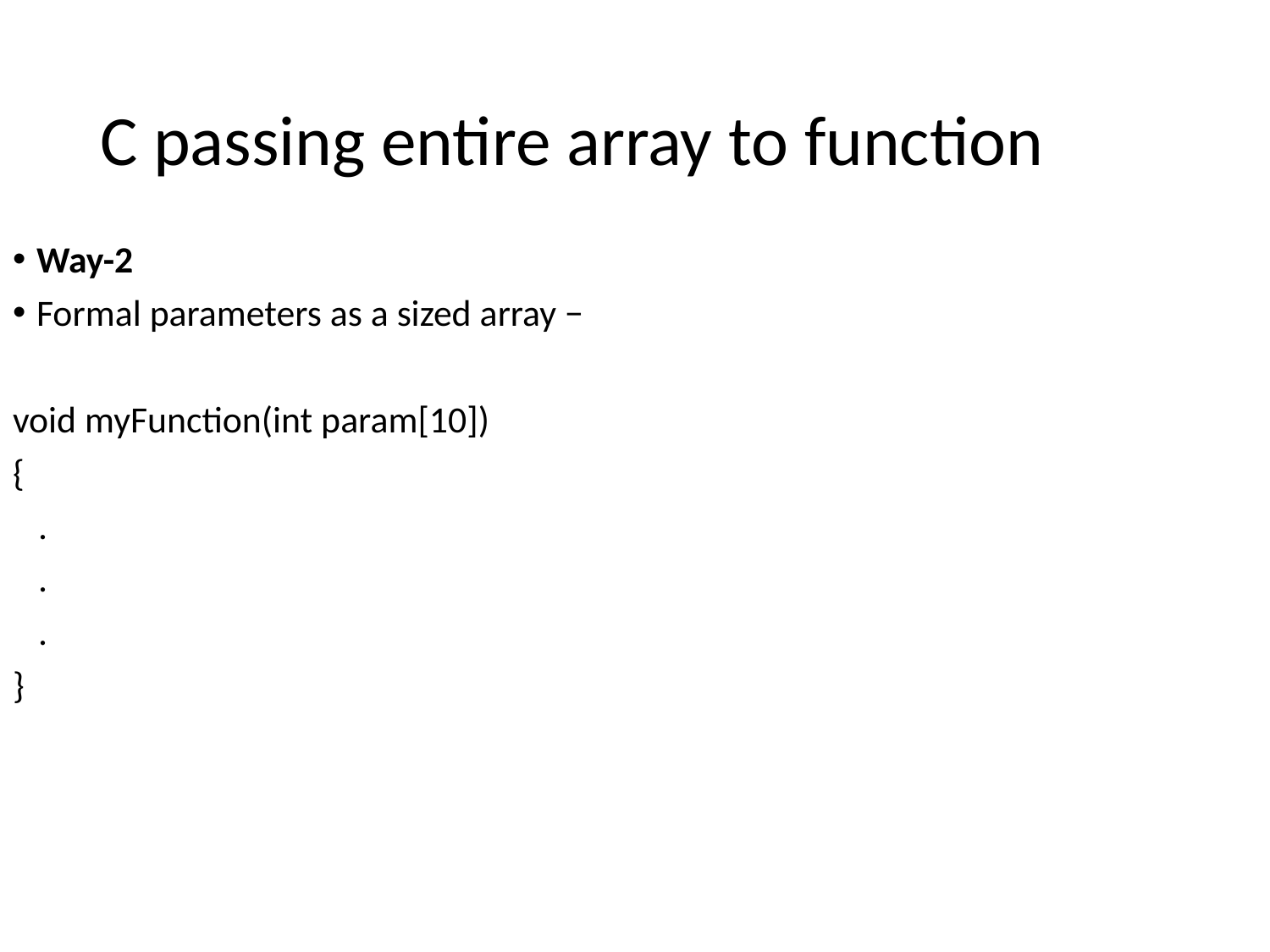

# C passing entire array to function
Way-2
Formal parameters as a sized array −

void myFunction(int param[10])
{
   .
   .
   .
}